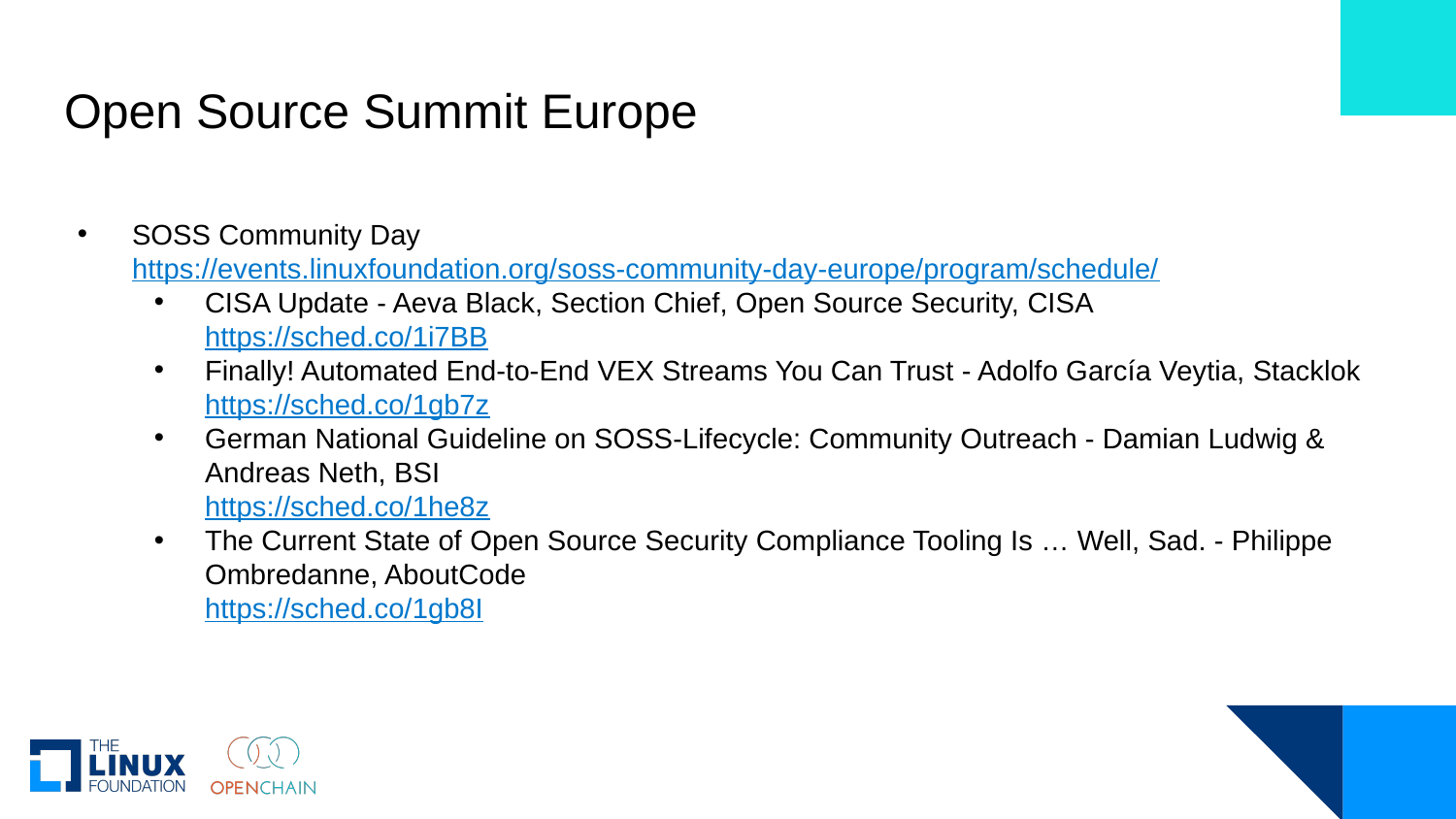

# Open Source Summit Europe
SOSS Community Day
https://events.linuxfoundation.org/soss-community-day-europe/program/schedule/
CISA Update - Aeva Black, Section Chief, Open Source Security, CISA
https://sched.co/1i7BB
Finally! Automated End-to-End VEX Streams You Can Trust - Adolfo García Veytia, Stacklok
https://sched.co/1gb7z
German National Guideline on SOSS-Lifecycle: Community Outreach - Damian Ludwig & Andreas Neth, BSI
https://sched.co/1he8z
The Current State of Open Source Security Compliance Tooling Is … Well, Sad. - Philippe Ombredanne, AboutCode
https://sched.co/1gb8I